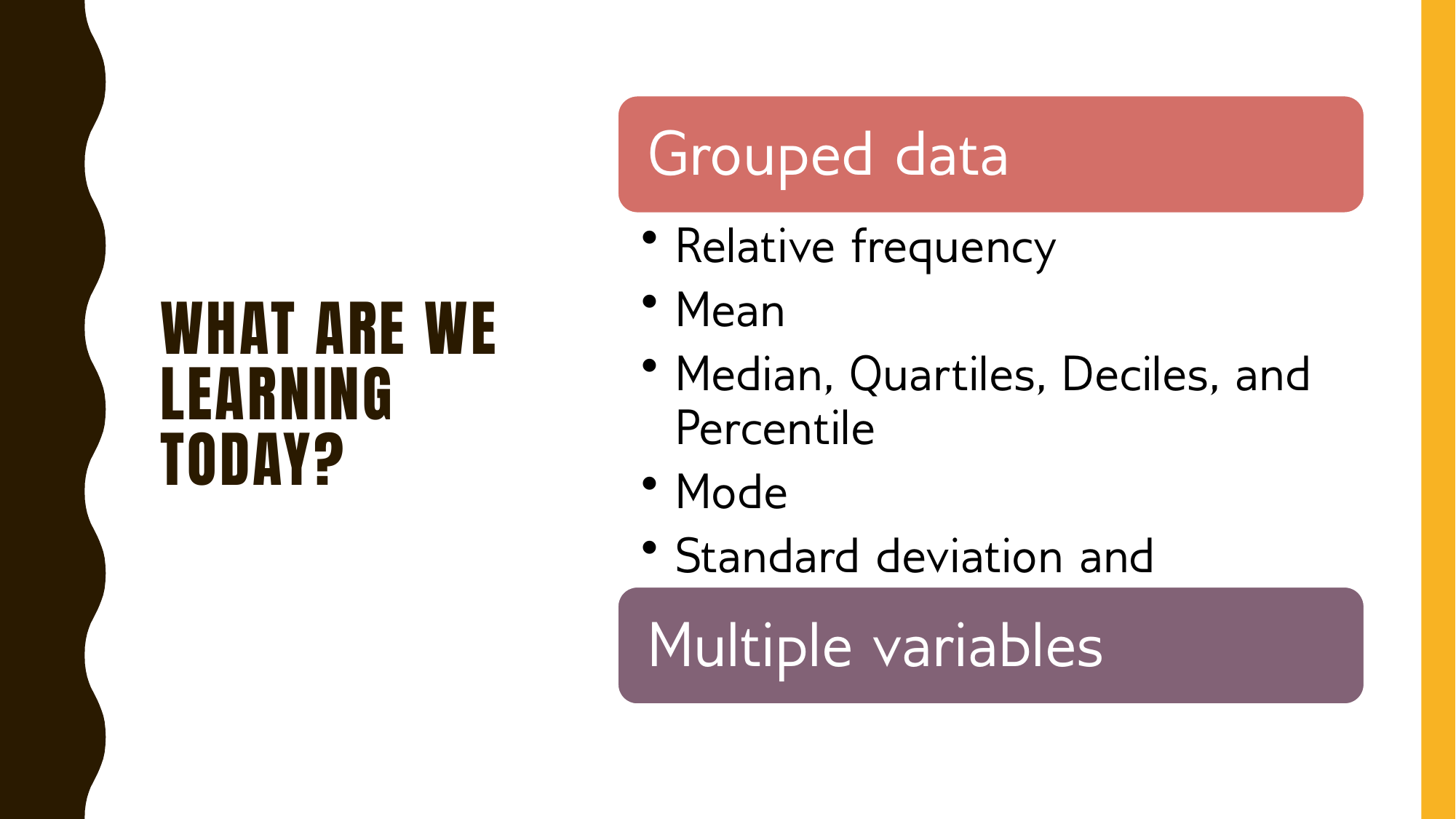

# What are we learning today?
Grouped data
Relative frequency
Mean
Median, Quartiles, Deciles, and Percentile
Mode
Standard deviation and Variance
Multiple variables